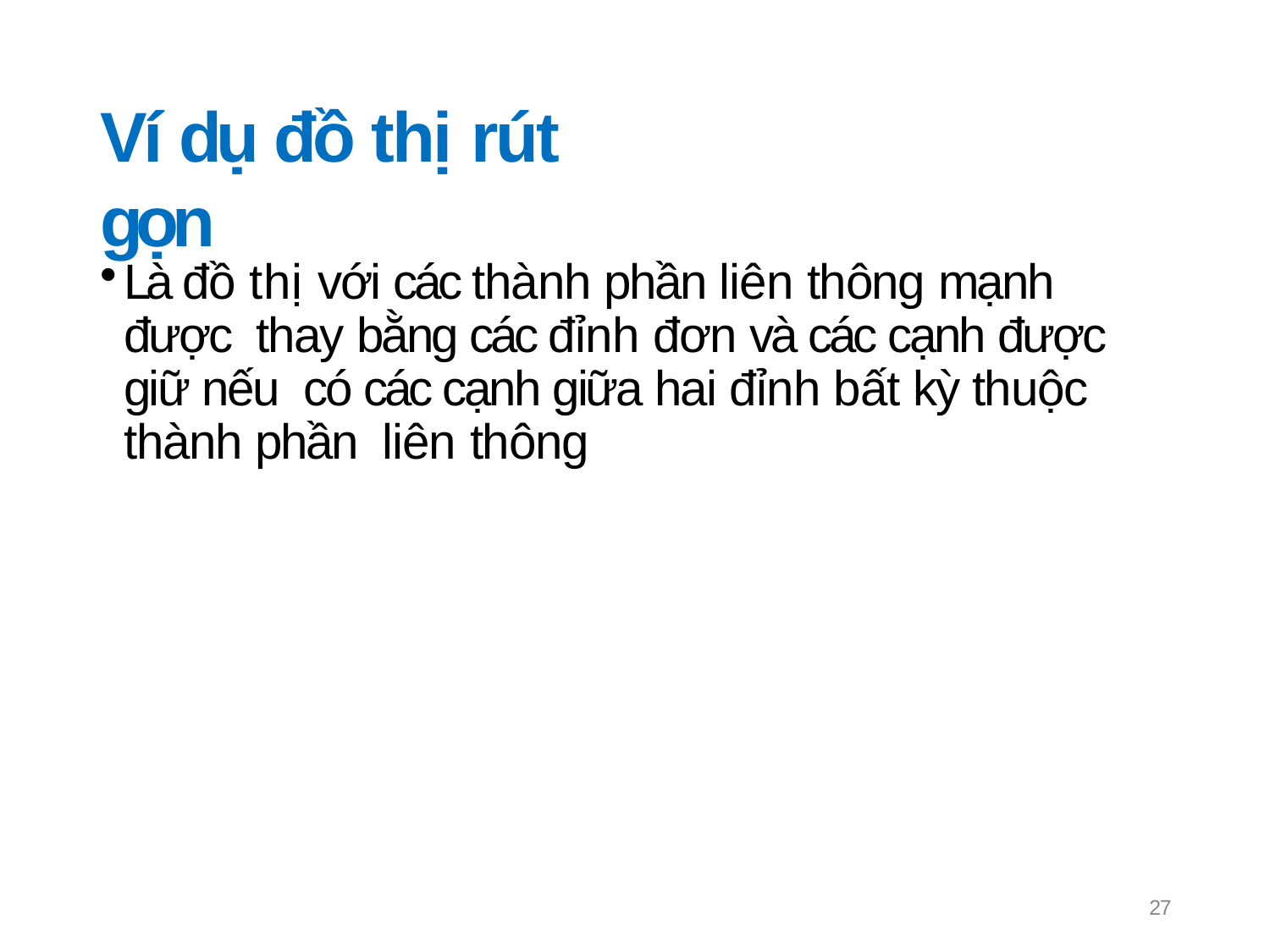

# Ví dụ đồ thị rút gọn
Là đồ thị với các thành phần liên thông mạnh được  thay bằng các đỉnh đơn và các cạnh được giữ nếu  có các cạnh giữa hai đỉnh bất kỳ thuộc thành phần  liên thông
27